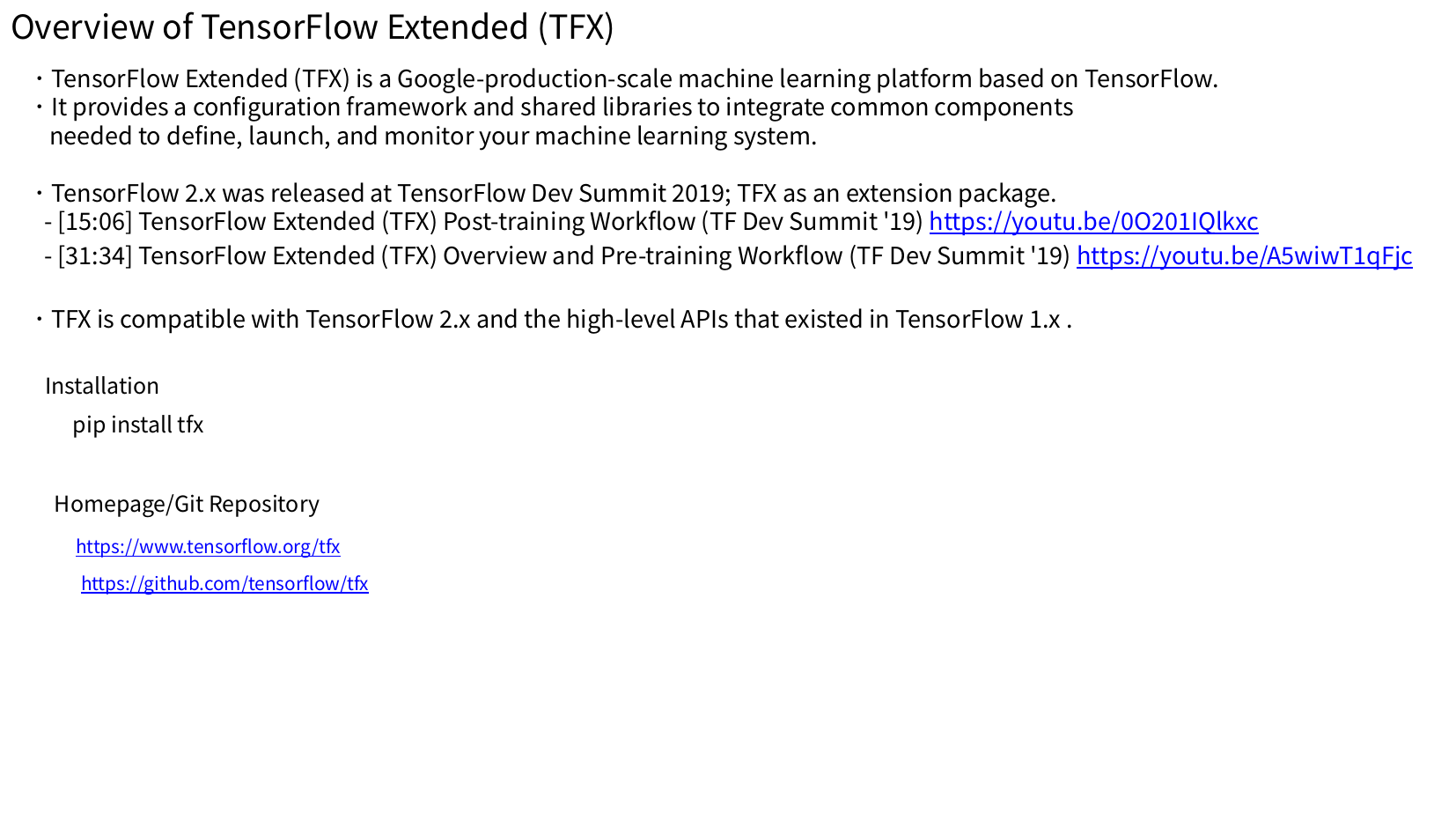

Overview of TensorFlow Extended (TFX)
･TensorFlow Extended (TFX) is a Google-production-scale machine learning platform based on TensorFlow.
･It provides a configuration framework and shared libraries to integrate common components
   needed to define, launch, and monitor your machine learning system.

･TensorFlow 2.x was released at TensorFlow Dev Summit 2019; TFX as an extension package.
  - [15:06] TensorFlow Extended (TFX) Post-training Workflow (TF Dev Summit '19) https://youtu.be/0O201IQlkxc
  - [31:34] TensorFlow Extended (TFX) Overview and Pre-training Workflow (TF Dev Summit '19) https://youtu.be/A5wiwT1qFjc
･TFX is compatible with TensorFlow 2.x and the high-level APIs that existed in TensorFlow 1.x .

   Installation
pip install tfx
Homepage/Git Repository
https://www.tensorflow.org/tfx
https://github.com/tensorflow/tfx